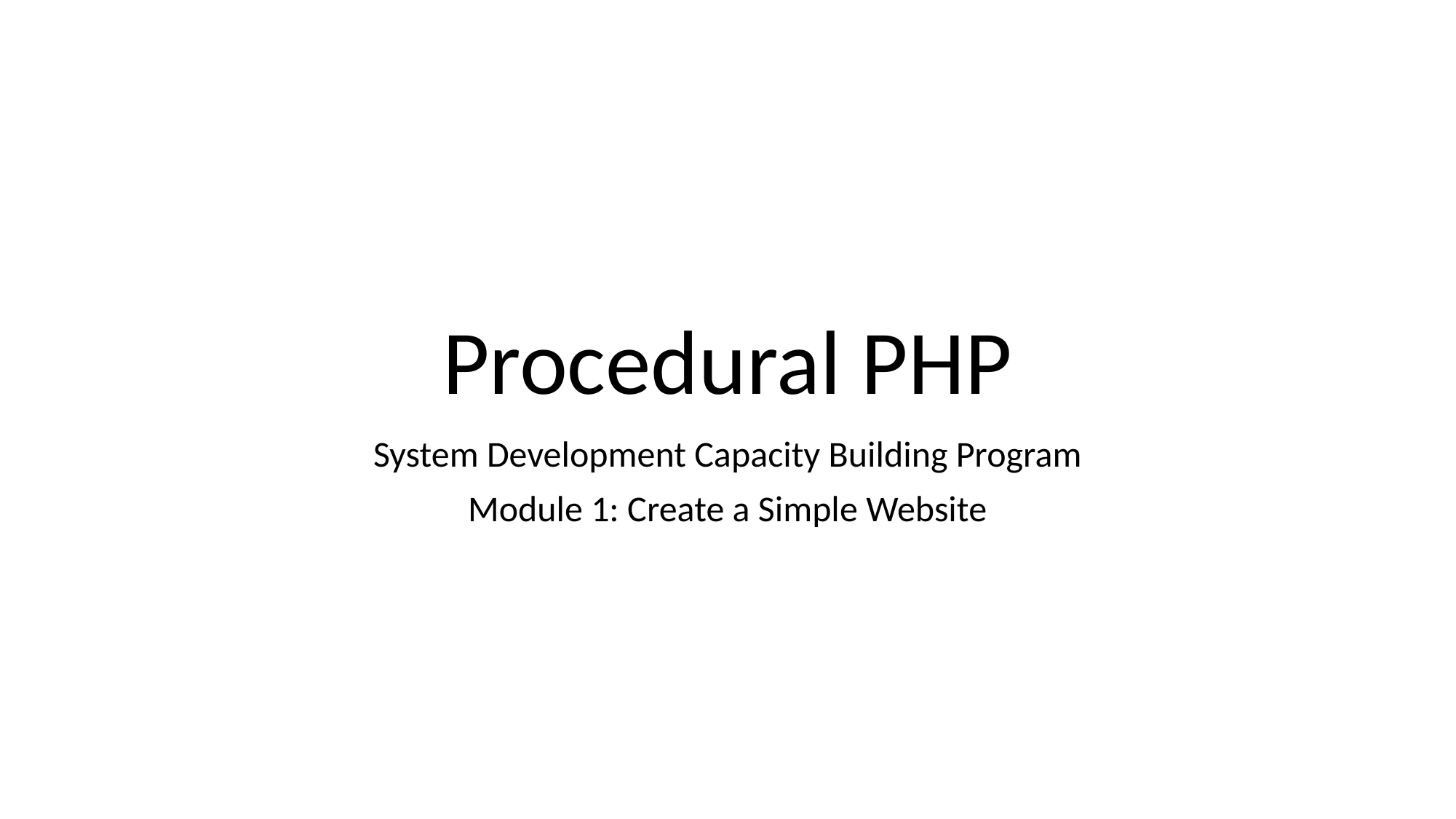

# Procedural PHP
System Development Capacity Building Program
Module 1: Create a Simple Website